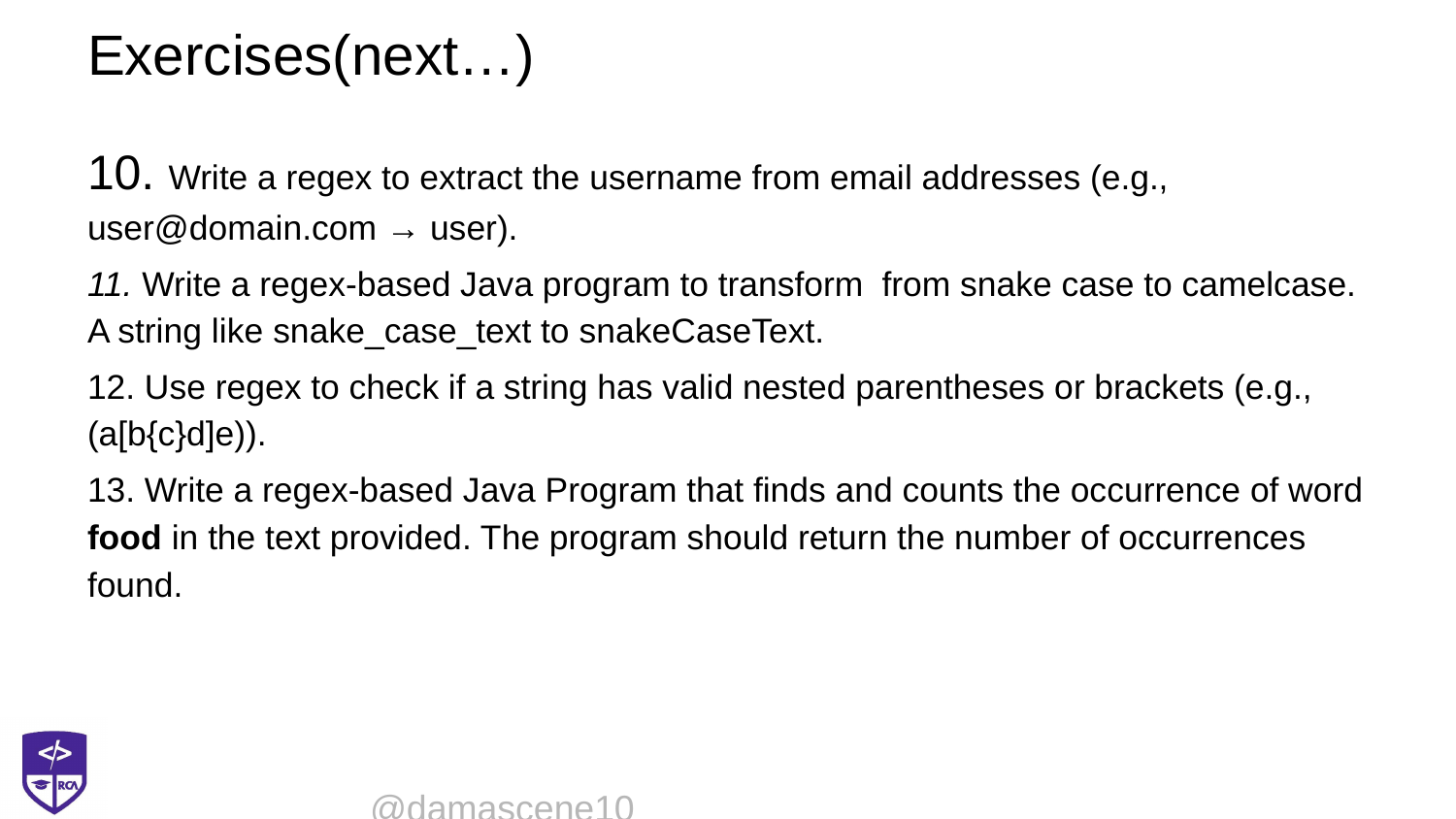

# Exercises(next…)
10. Write a regex to extract the username from email addresses (e.g., user@domain.com → user).
11. Write a regex-based Java program to transform  from snake case to camelcase. A string like snake_case_text to snakeCaseText.
12. Use regex to check if a string has valid nested parentheses or brackets (e.g., (a[b{c}d]e)).
13. Write a regex-based Java Program that finds and counts the occurrence of word food in the text provided. The program should return the number of occurrences found.